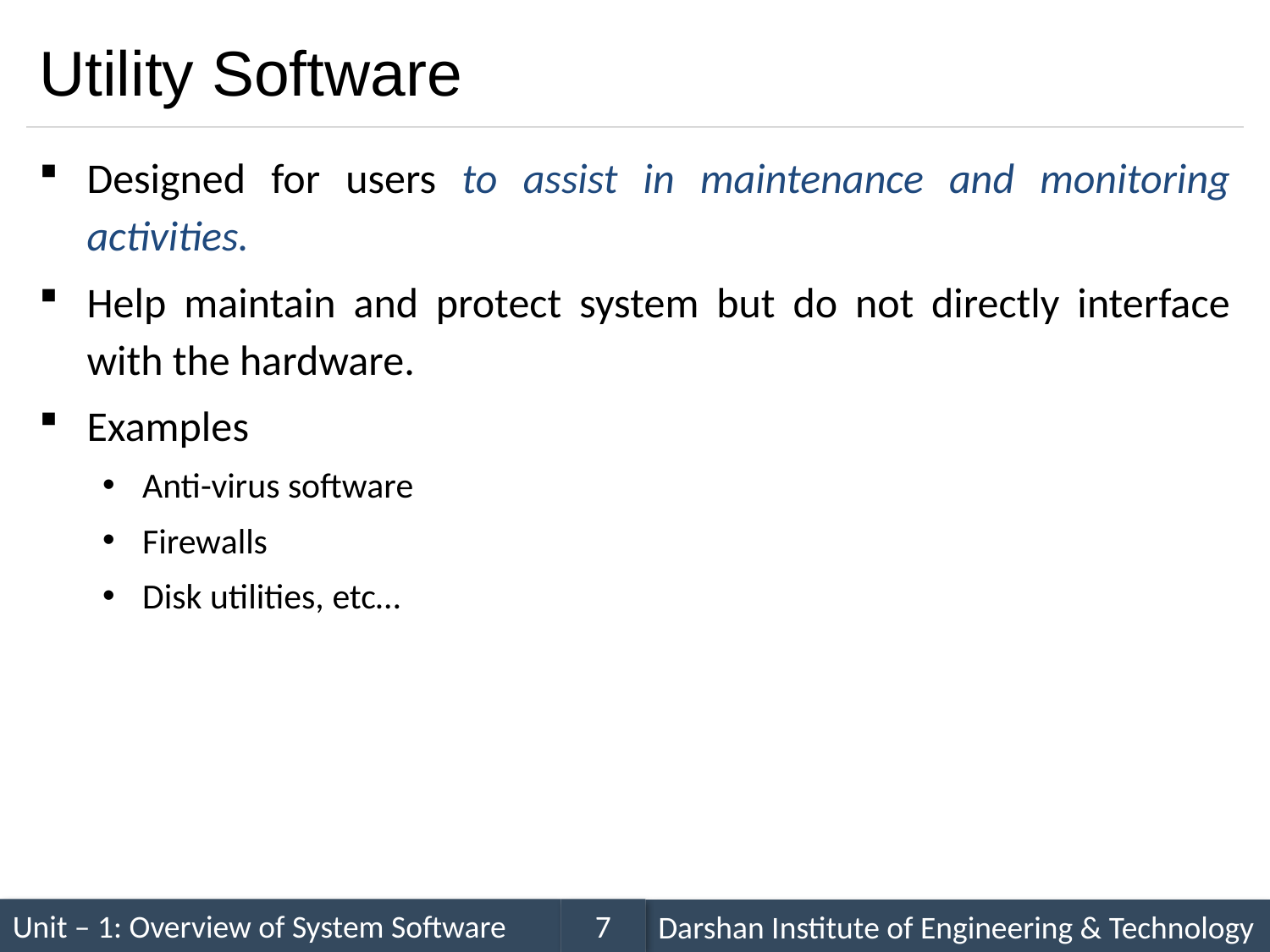

# Utility Software
Designed for users to assist in maintenance and monitoring activities.
Help maintain and protect system but do not directly interface with the hardware.
Examples
Anti-virus software
Firewalls
Disk utilities, etc…